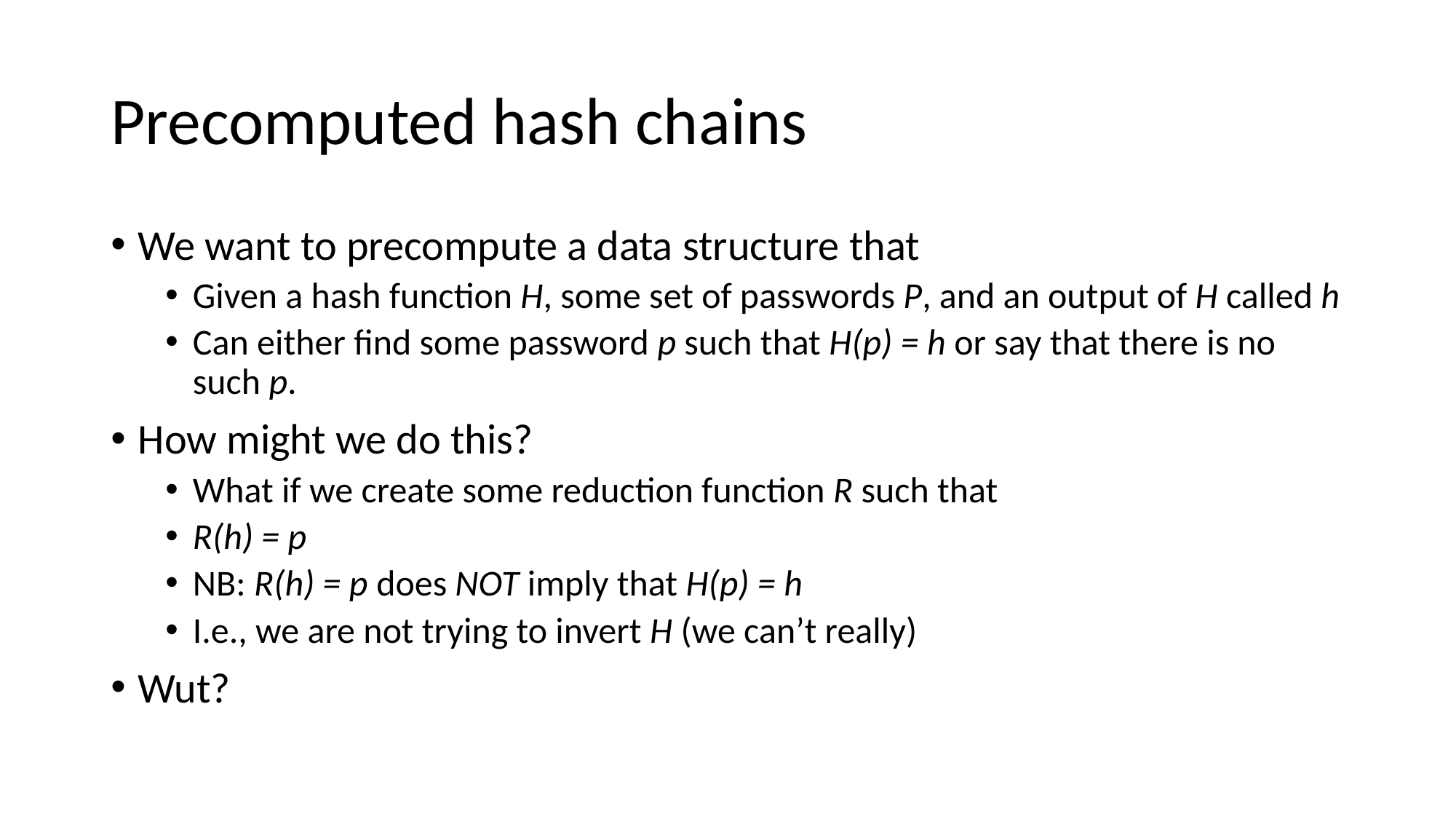

# Precomputed hash chains
We want to precompute a data structure that
Given a hash function H, some set of passwords P, and an output of H called h
Can either find some password p such that H(p) = h or say that there is no such p.
How might we do this?
What if we create some reduction function R such that
R(h) = p
NB: R(h) = p does NOT imply that H(p) = h
I.e., we are not trying to invert H (we can’t really)
Wut?